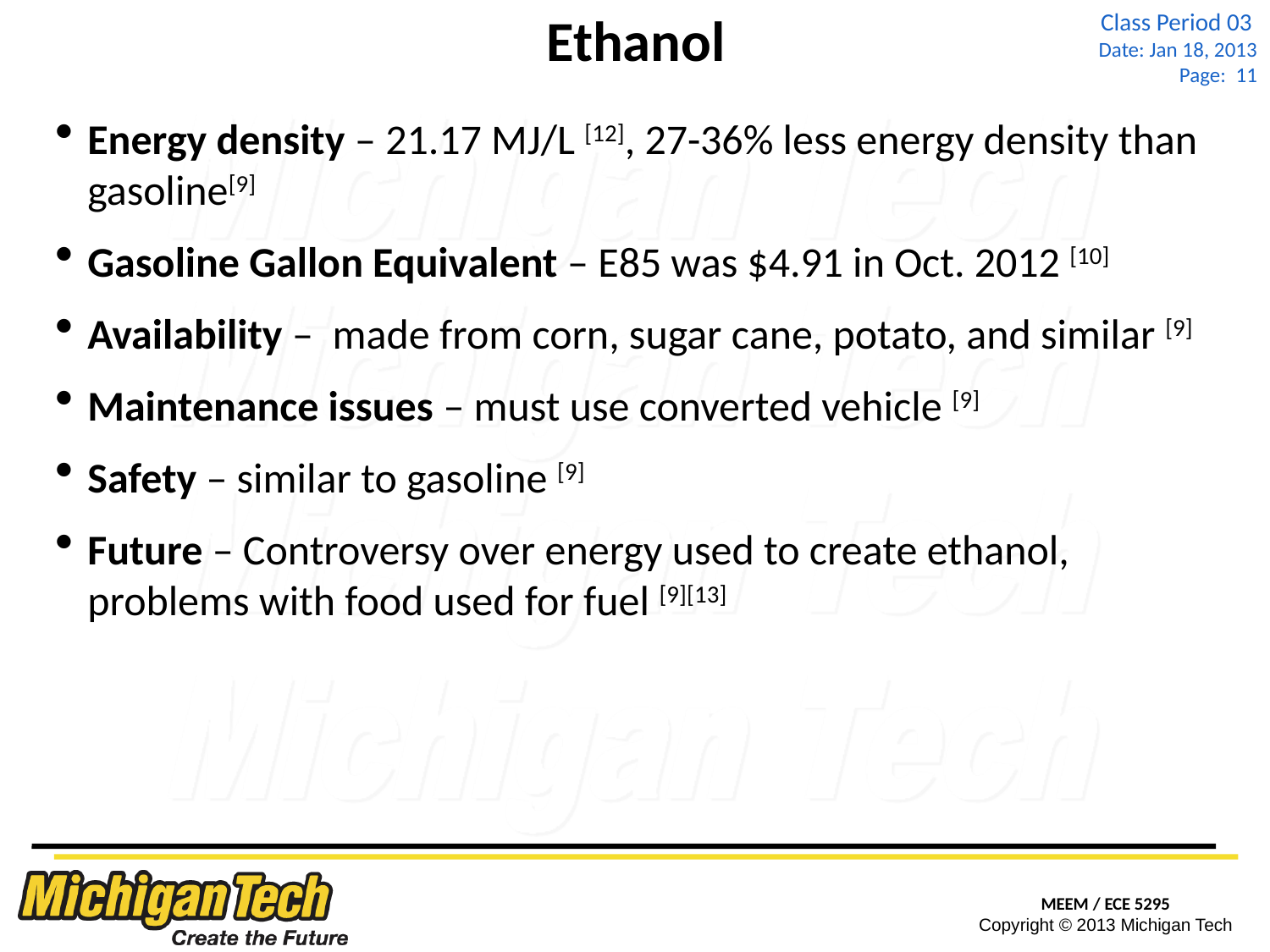

# Ethanol
Energy density – 21.17 MJ/L [12], 27-36% less energy density than gasoline[9]
Gasoline Gallon Equivalent – E85 was $4.91 in Oct. 2012 [10]
Availability –  made from corn, sugar cane, potato, and similar [9]
Maintenance issues – must use converted vehicle [9]
Safety – similar to gasoline [9]
Future – Controversy over energy used to create ethanol, problems with food used for fuel [9][13]